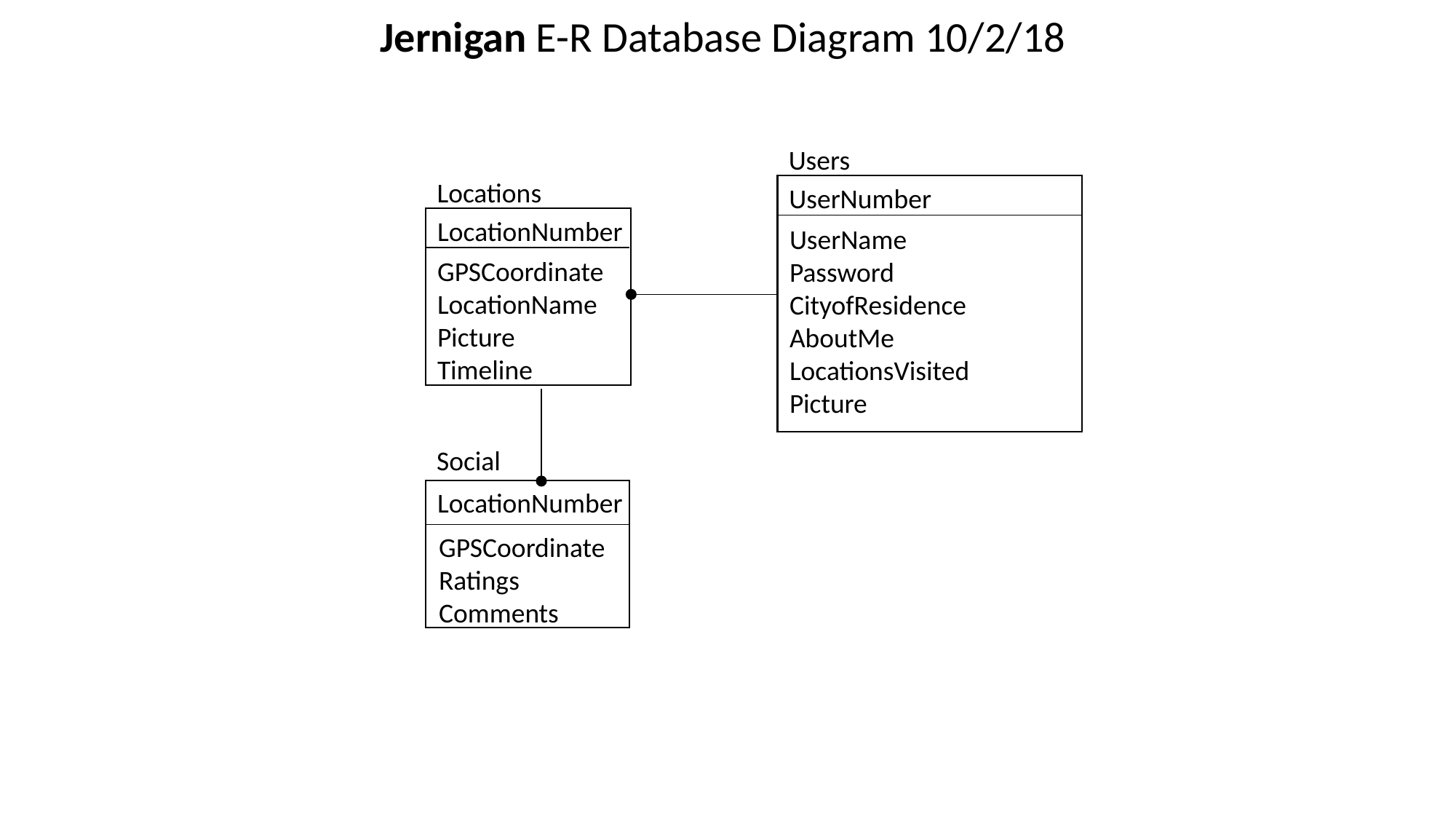

Jernigan E-R Database Diagram 10/2/18
Users
Locations

UserNumber
LocationNumber

UserName
Password
CityofResidence
AboutMe
LocationsVisited
Picture
GPSCoordinate
LocationName
Picture
Timeline

Social

LocationNumber
GPSCoordinate
Ratings
Comments